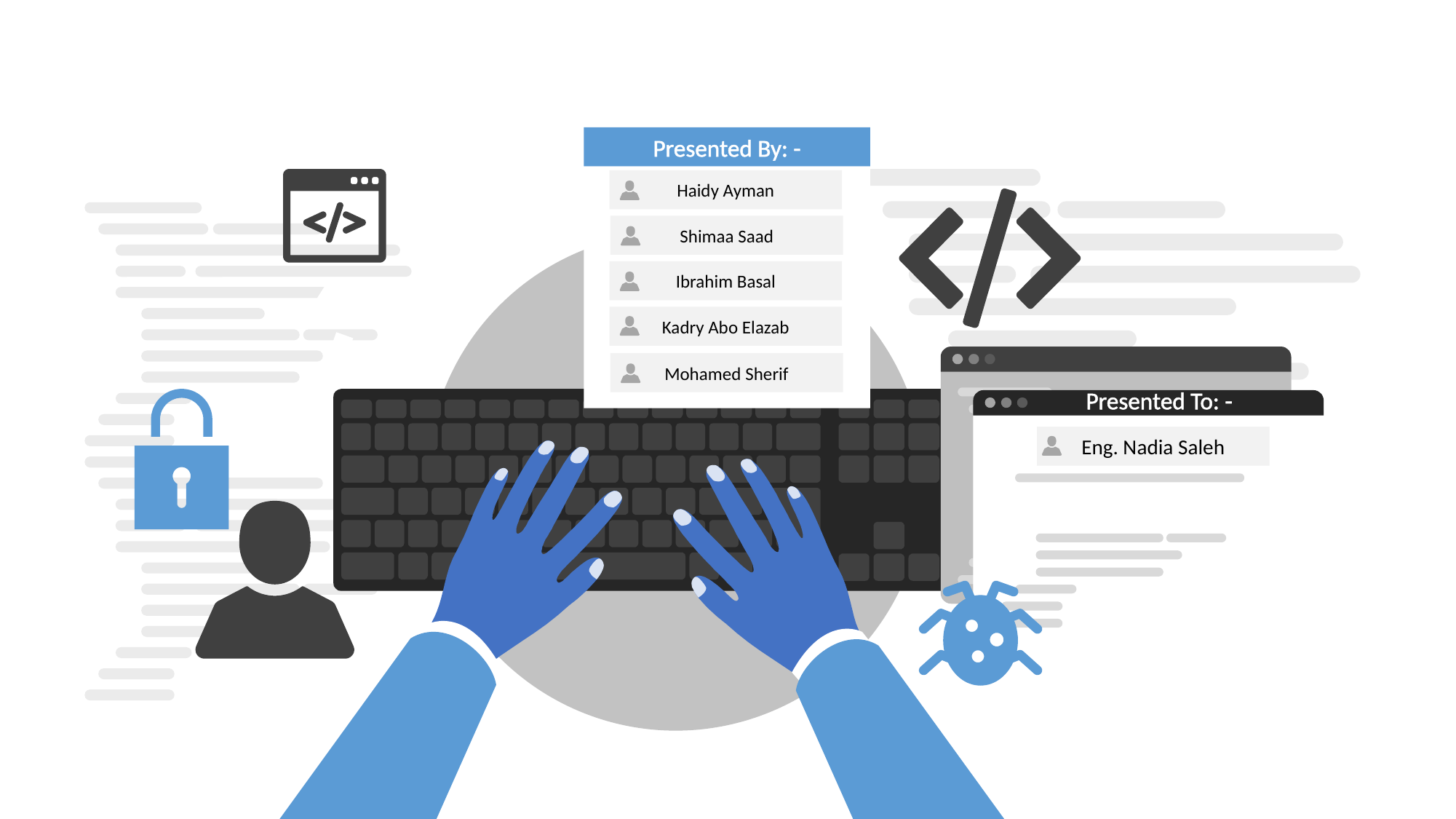

Presented By: -

Haidy Ayman

Shimaa Saad

Ibrahim Basal

Kadry Abo Elazab

Mohamed Sherif

Presented To: -

Eng. Nadia Saleh